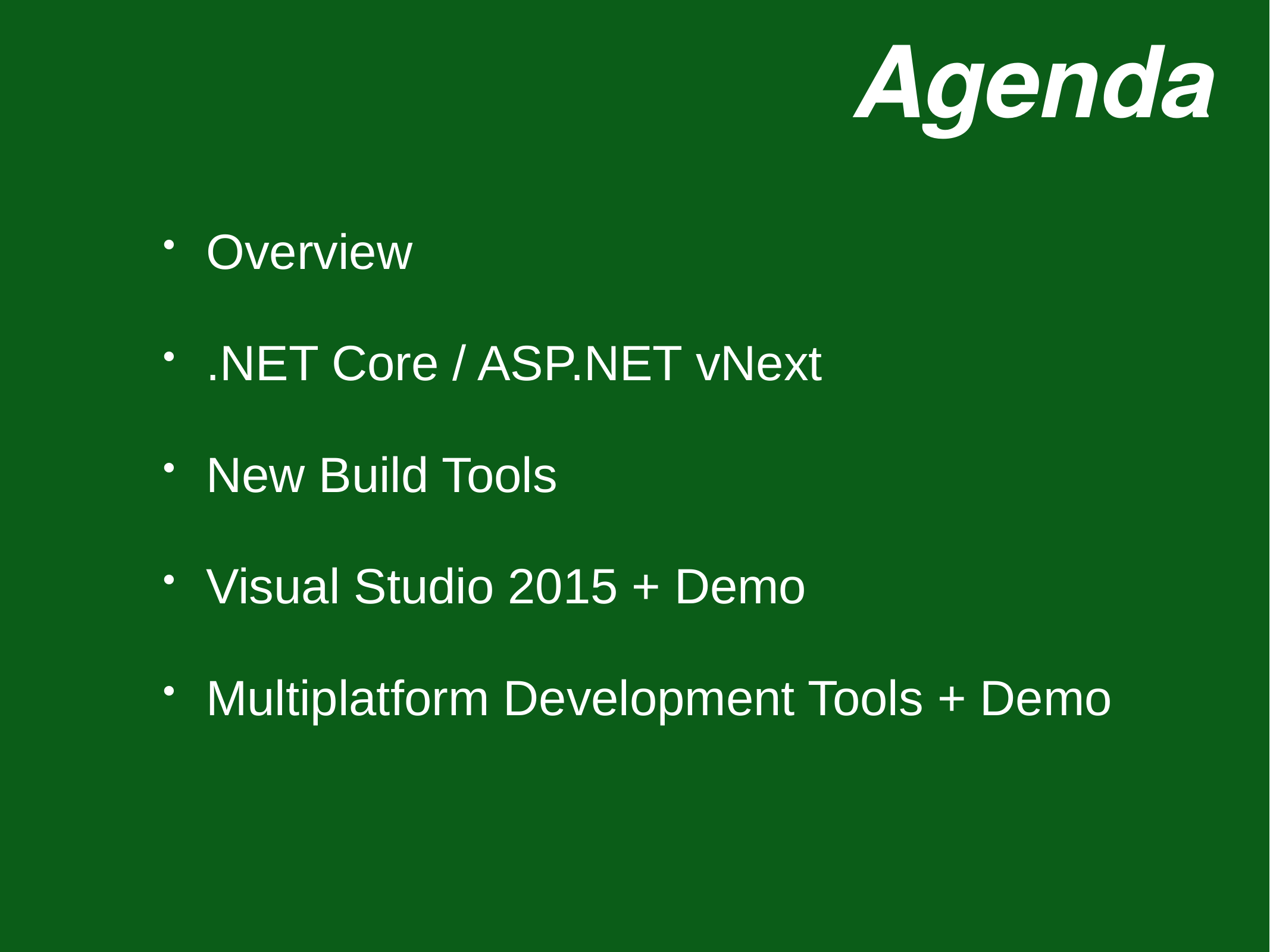

# Agenda
Overview
.NET Core / ASP.NET vNext
New Build Tools
Visual Studio 2015 + Demo
Multiplatform Development Tools + Demo